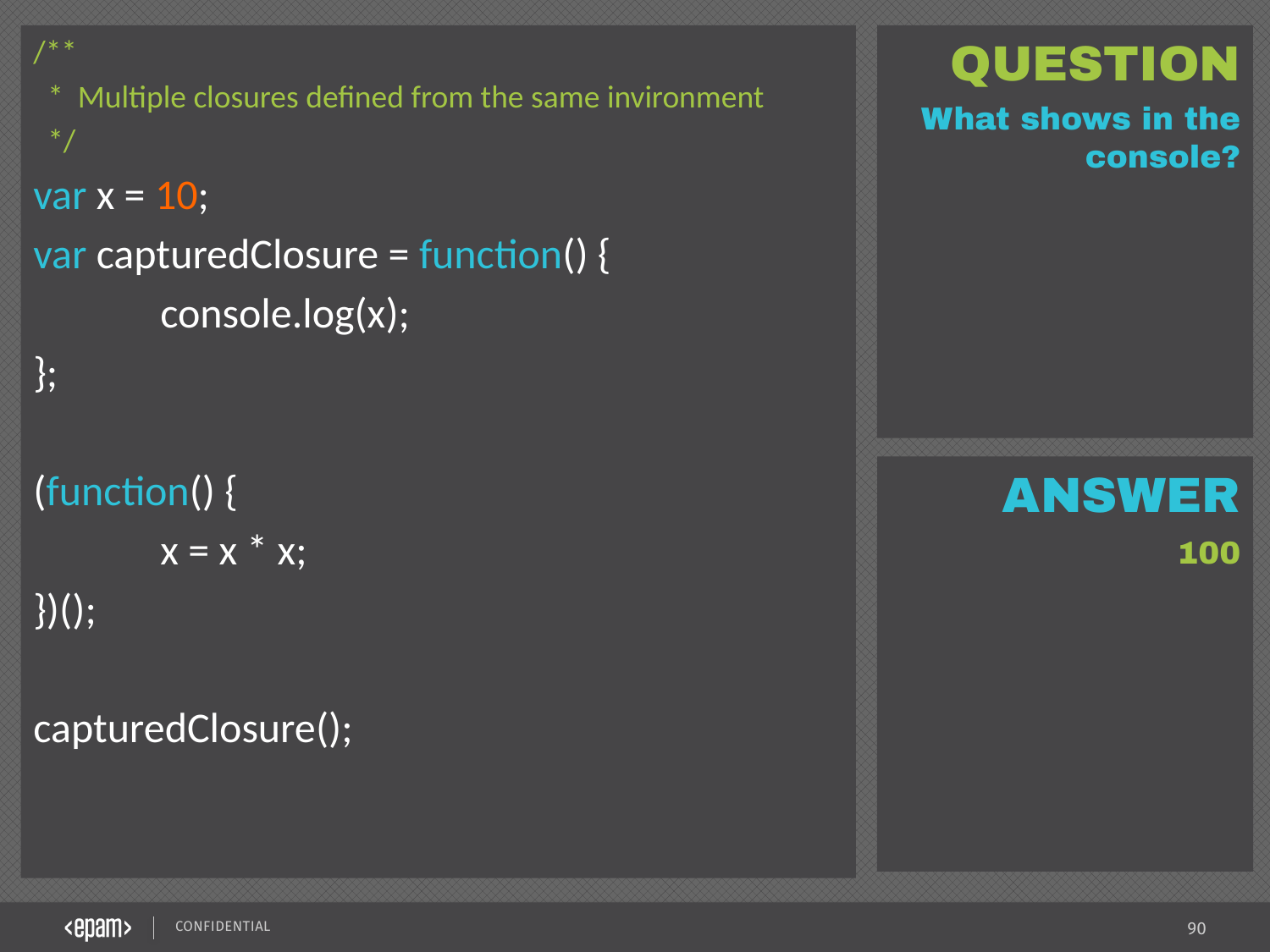

/**
  *  Multiple closures defined from the same invironment
  */
var x = 10;
var capturedClosure = function() {
	console.log(x);
};

(function() {
	x = x * x;
})();

capturedClosure();
What shows in the console?

100